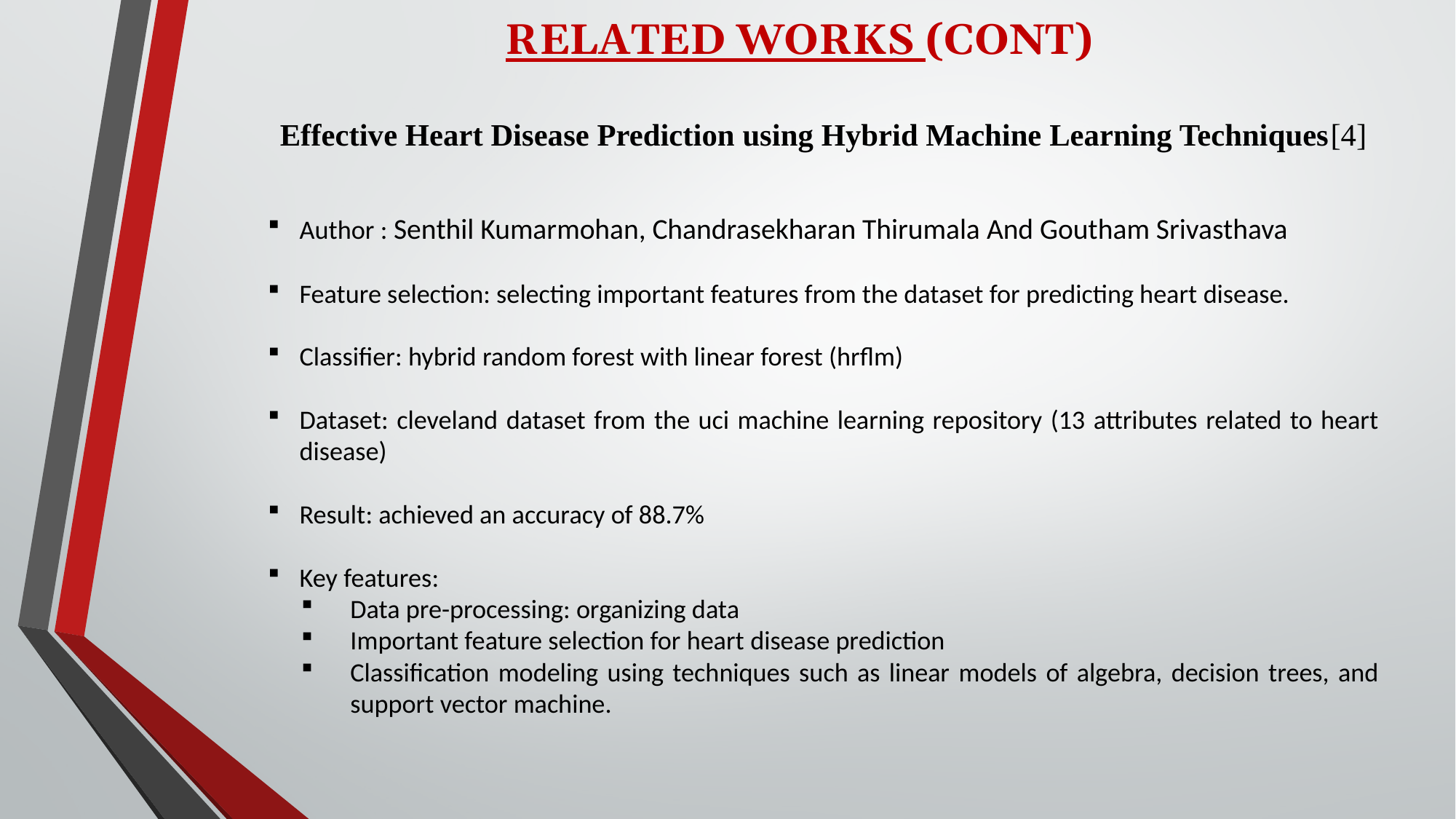

# RELATED WORKS (CONT)
Effective Heart Disease Prediction using Hybrid Machine Learning Techniques[4]

Author : Senthil Kumarmohan, Chandrasekharan Thirumala And Goutham Srivasthava

Feature selection: selecting important features from the dataset for predicting heart disease.

Classifier: hybrid random forest with linear forest (hrflm)

Dataset: cleveland dataset from the uci machine learning repository (13 attributes related to heart disease)

Result: achieved an accuracy of 88.7%

Key features:
Data pre-processing: organizing data
Important feature selection for heart disease prediction
Classification modeling using techniques such as linear models of algebra, decision trees, and support vector machine.